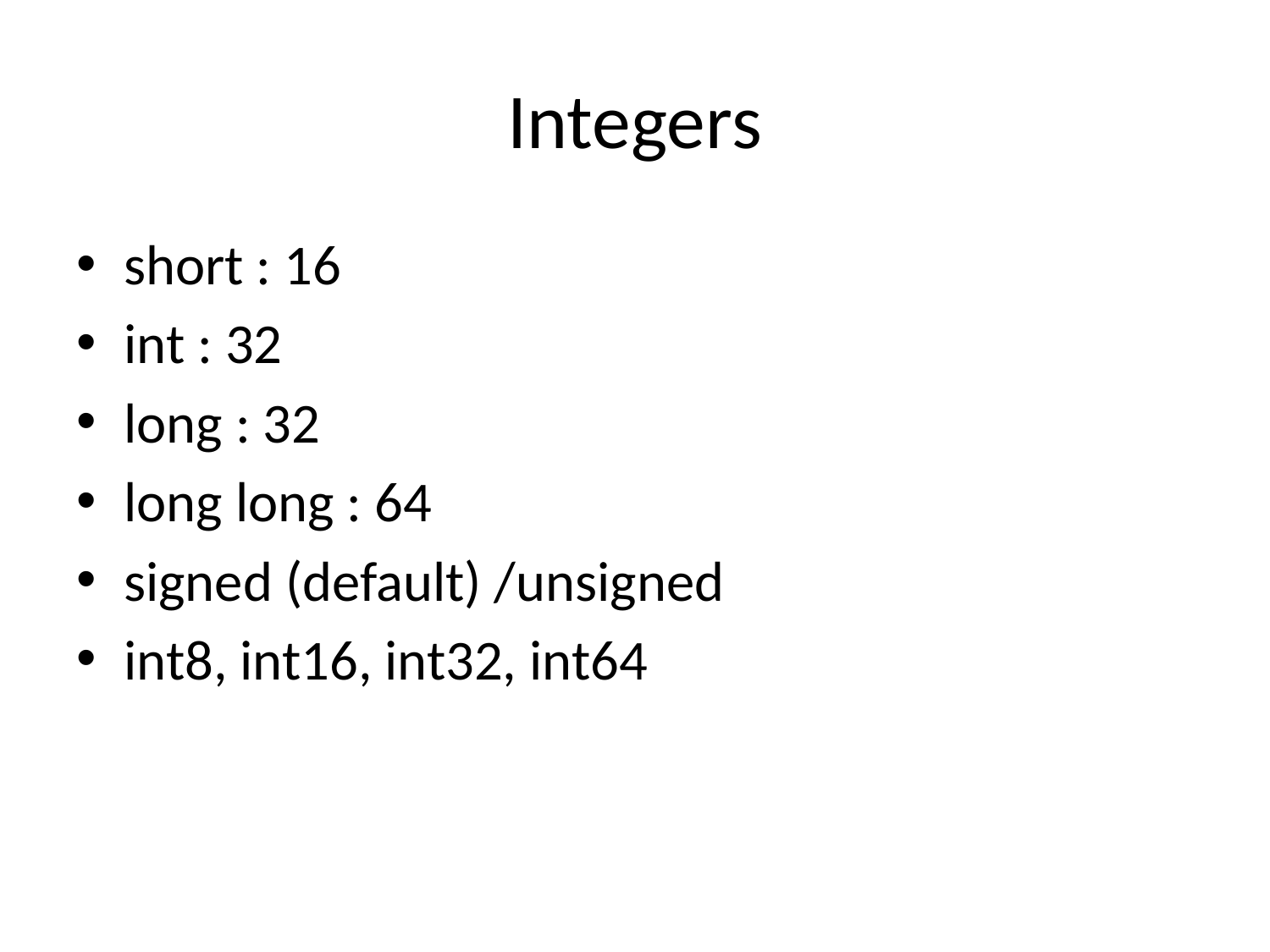

# Integers
short : 16
int : 32
long : 32
long long : 64
signed (default) /unsigned
int8, int16, int32, int64